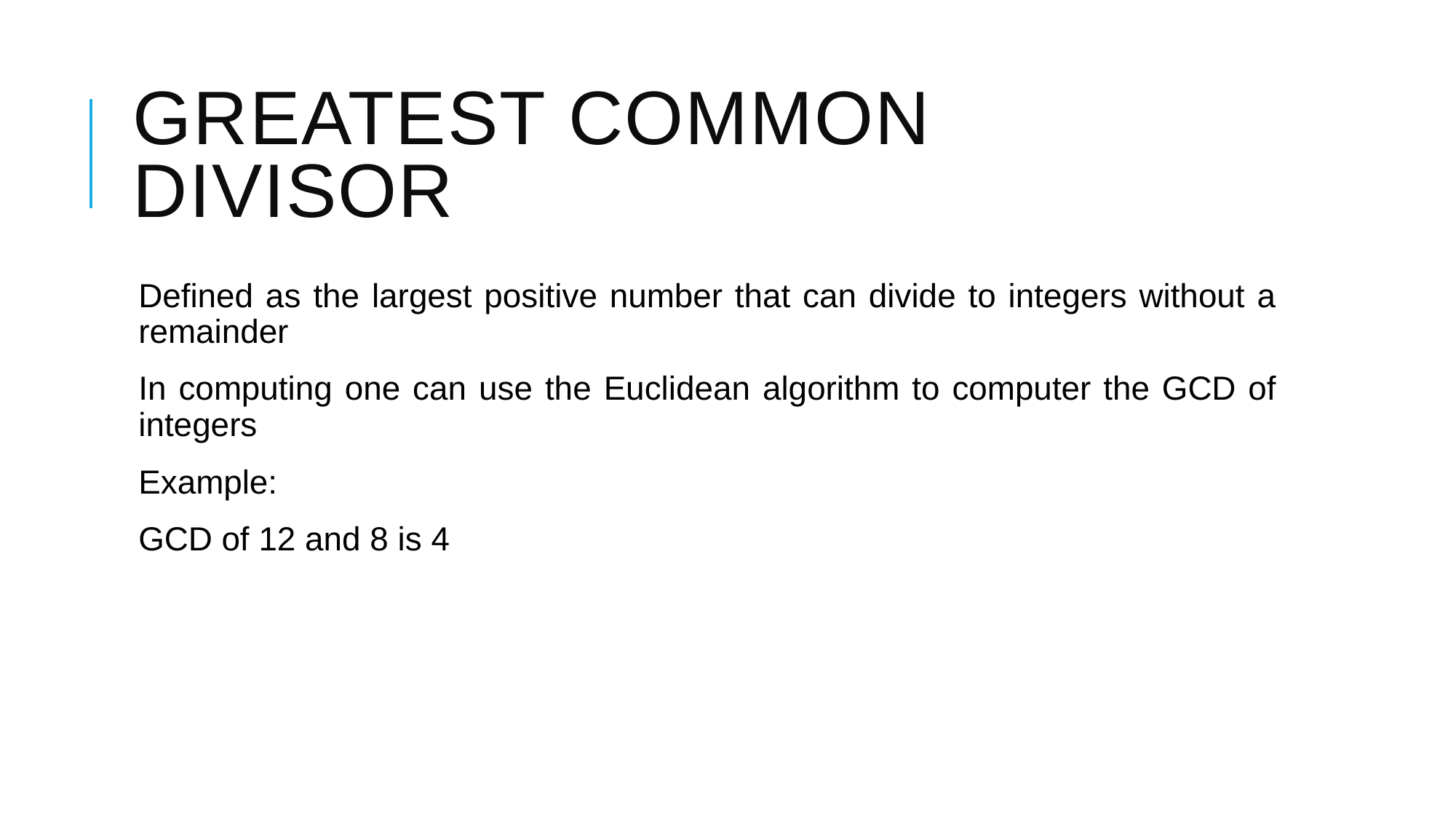

# Greatest Common Divisor
Defined as the largest positive number that can divide to integers without a remainder
In computing one can use the Euclidean algorithm to computer the GCD of integers
Example:
GCD of 12 and 8 is 4